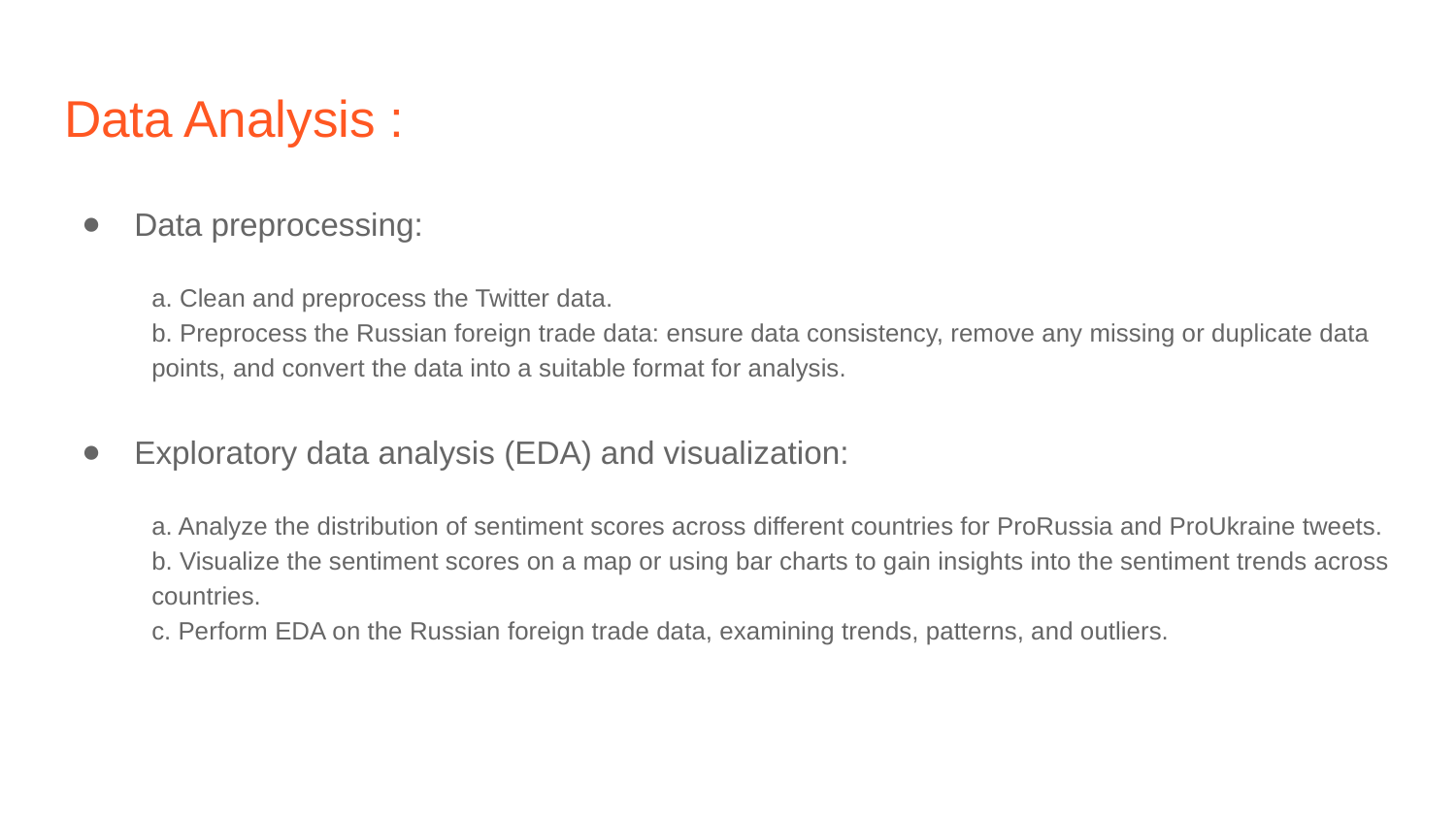

# Data Analysis :
Data preprocessing:

a. Clean and preprocess the Twitter data.
b. Preprocess the Russian foreign trade data: ensure data consistency, remove any missing or duplicate data points, and convert the data into a suitable format for analysis.

Exploratory data analysis (EDA) and visualization:

a. Analyze the distribution of sentiment scores across different countries for ProRussia and ProUkraine tweets.
b. Visualize the sentiment scores on a map or using bar charts to gain insights into the sentiment trends across countries.
c. Perform EDA on the Russian foreign trade data, examining trends, patterns, and outliers.